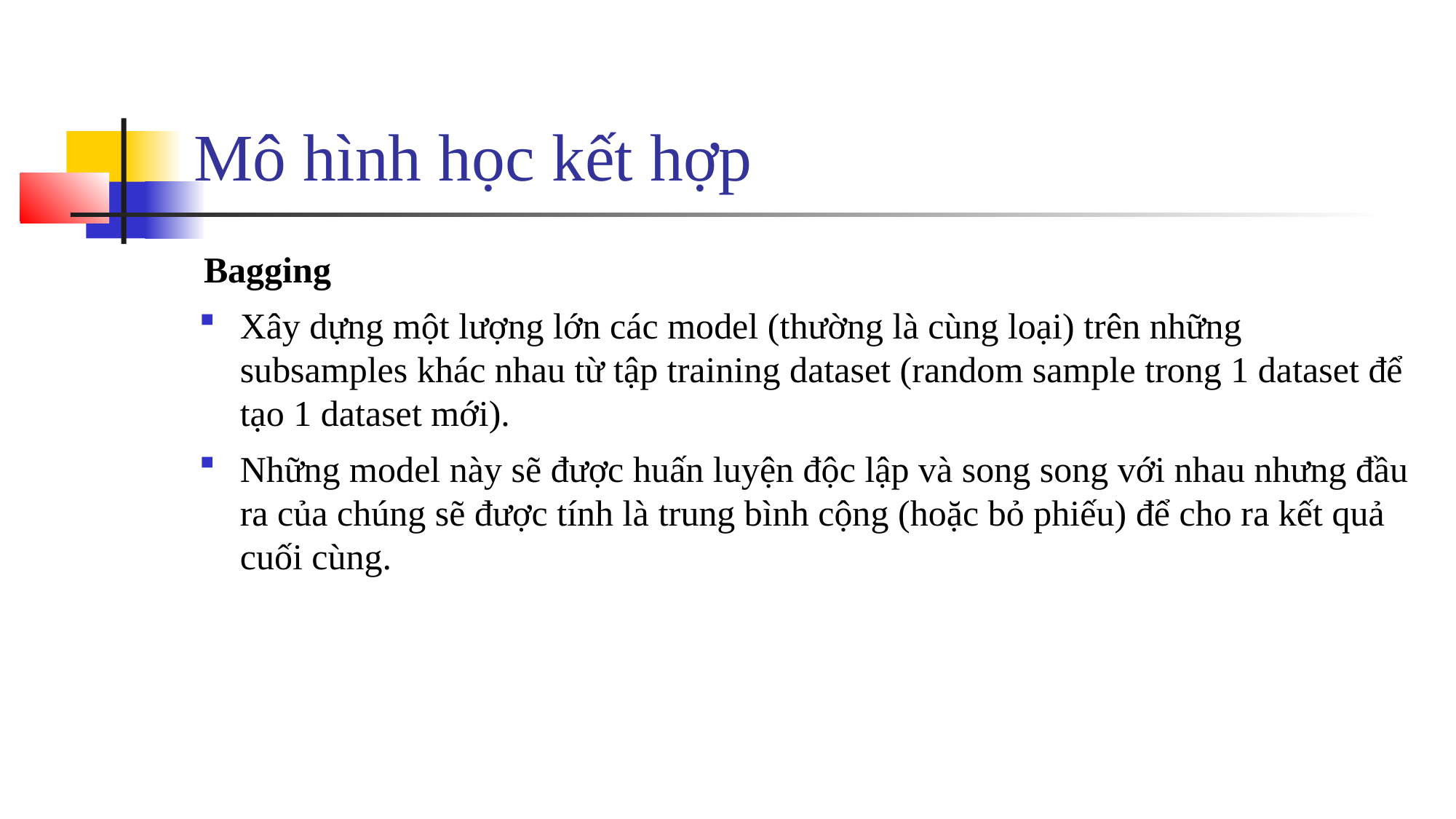

# Mô hình học kết hợp
Bagging
Xây dựng một lượng lớn các model (thường là cùng loại) trên những subsamples khác nhau từ tập training dataset (random sample trong 1 dataset để tạo 1 dataset mới).
Những model này sẽ được huấn luyện độc lập và song song với nhau nhưng đầu ra của chúng sẽ được tính là trung bình cộng (hoặc bỏ phiếu) để cho ra kết quả cuối cùng.